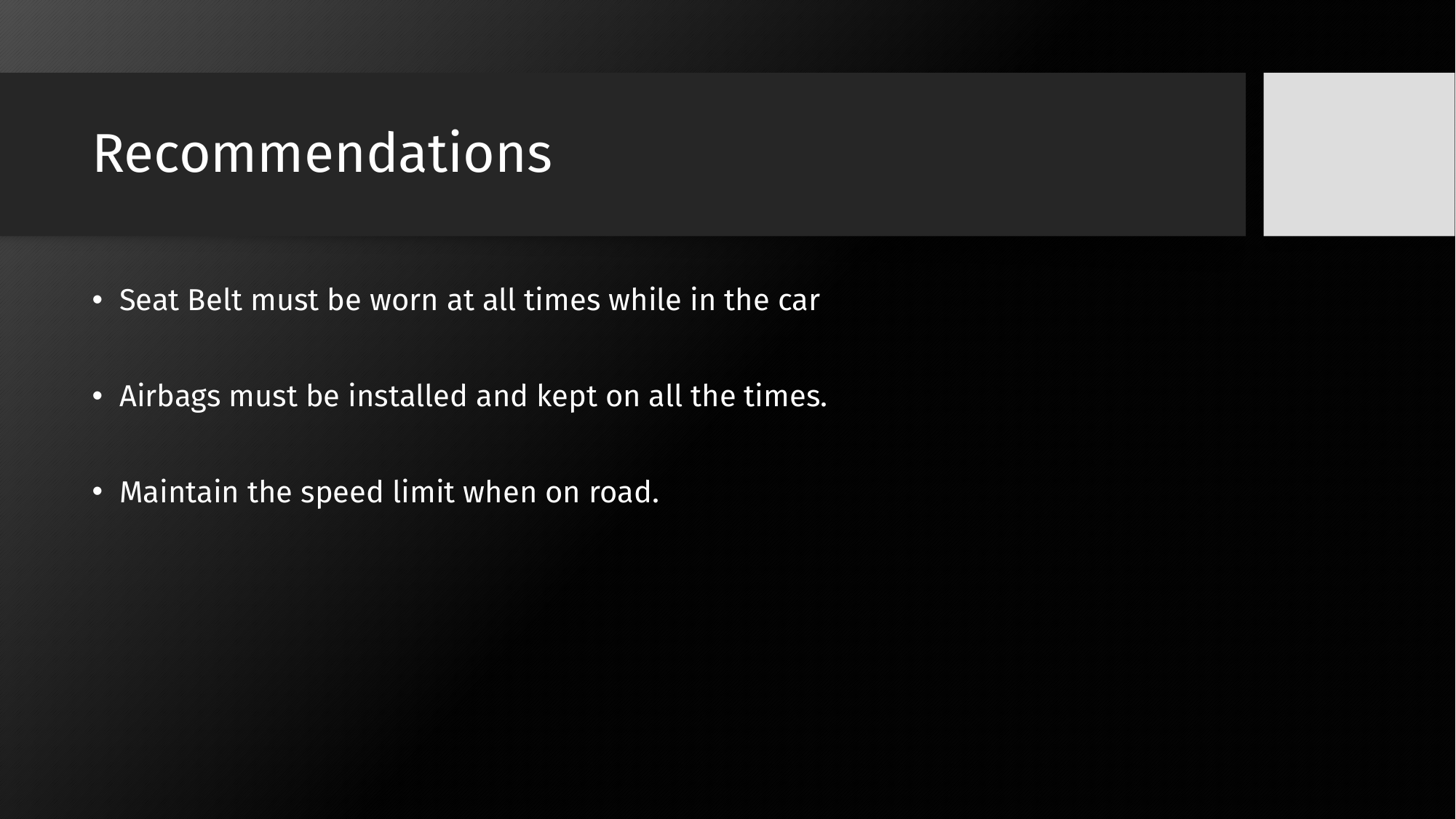

# Recommendations
Seat Belt must be worn at all times while in the car

Airbags must be installed and kept on all the times.

Maintain the speed limit when on road.